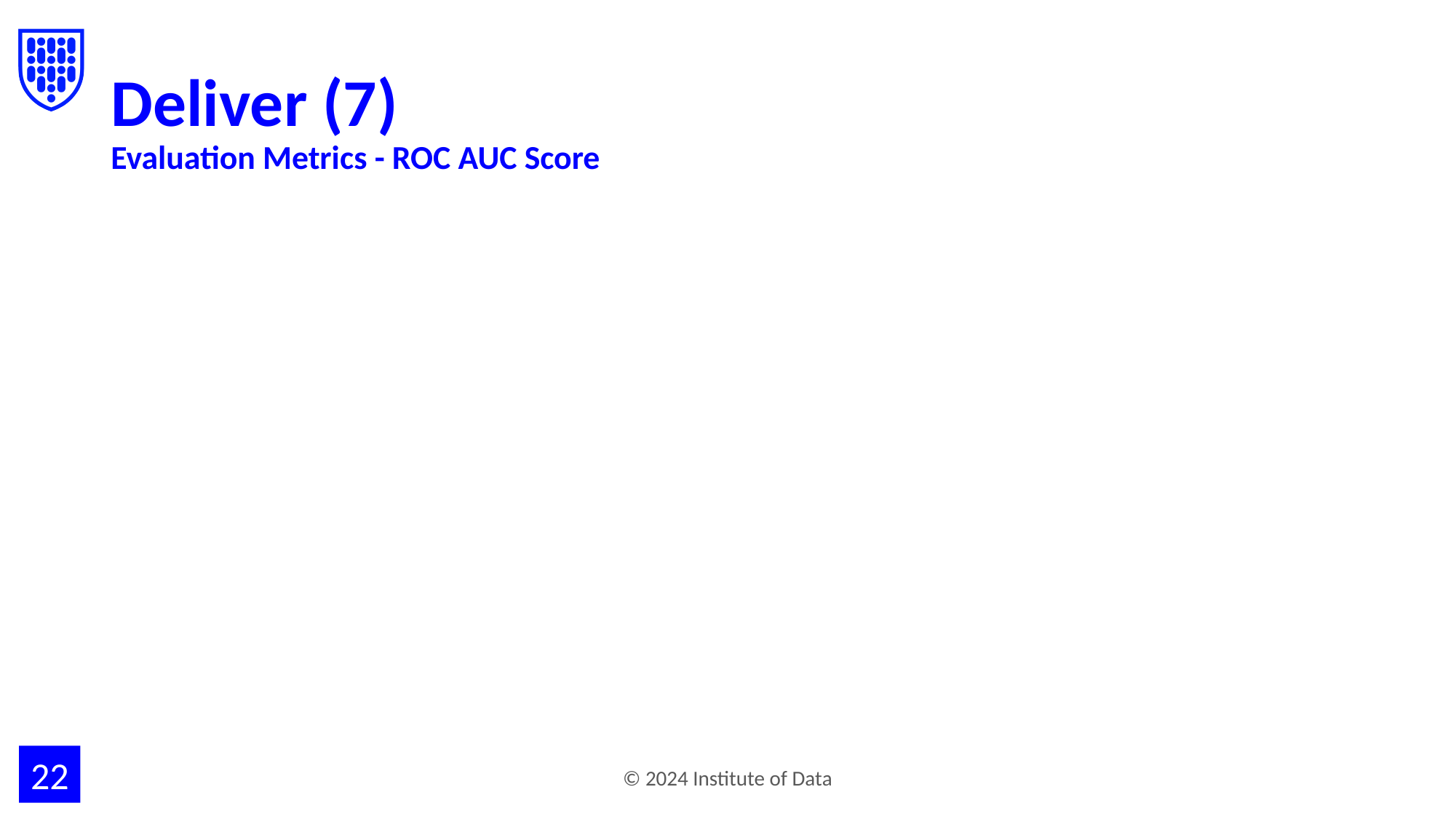

# Deliver (7)
Evaluation Metrics - ROC AUC Score